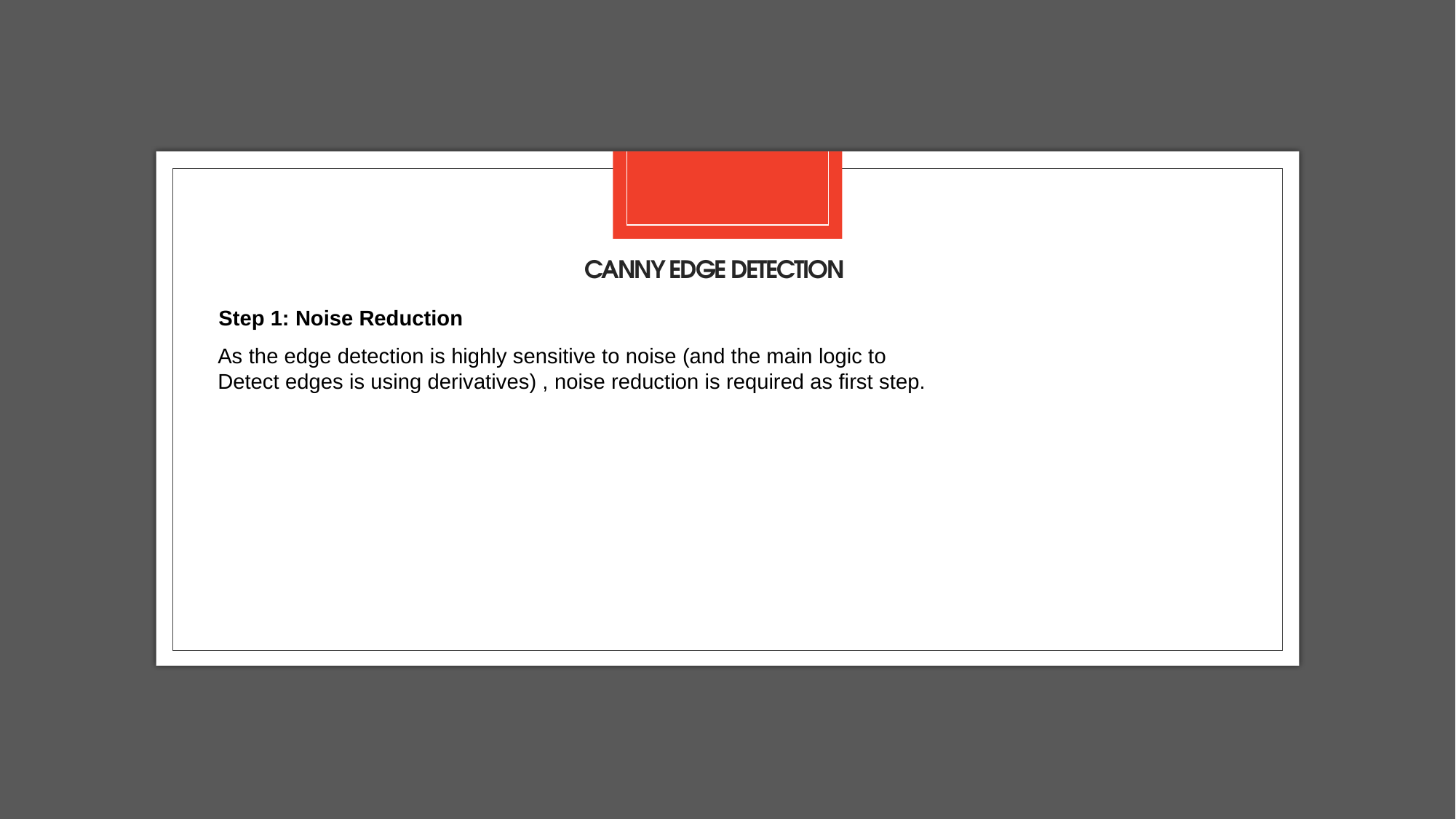

# Canny edge detection
Step 1: Noise Reduction
As the edge detection is highly sensitive to noise (and the main logic to
Detect edges is using derivatives) , noise reduction is required as first step.